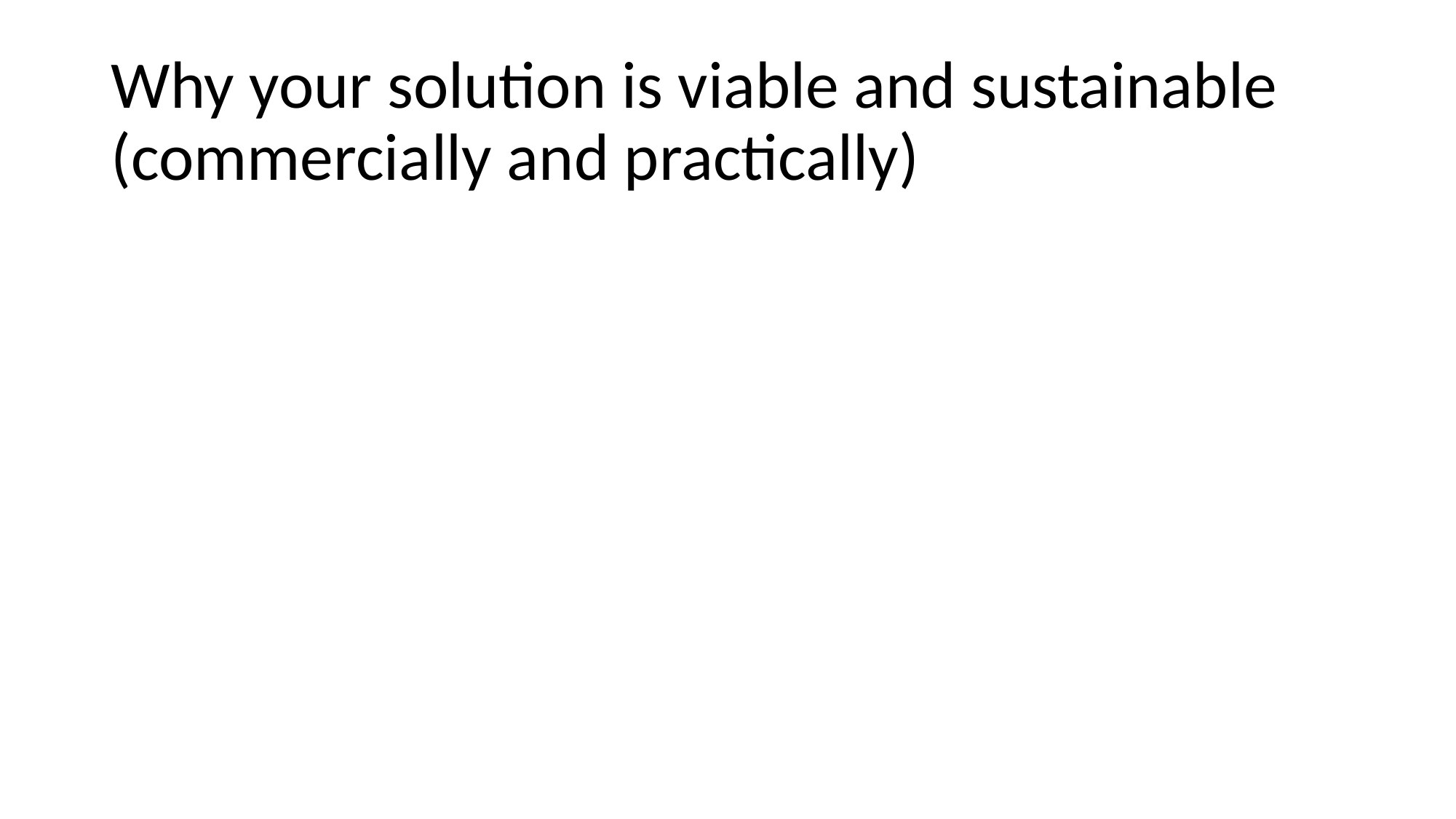

# Why your solution is viable and sustainable (commercially and practically)